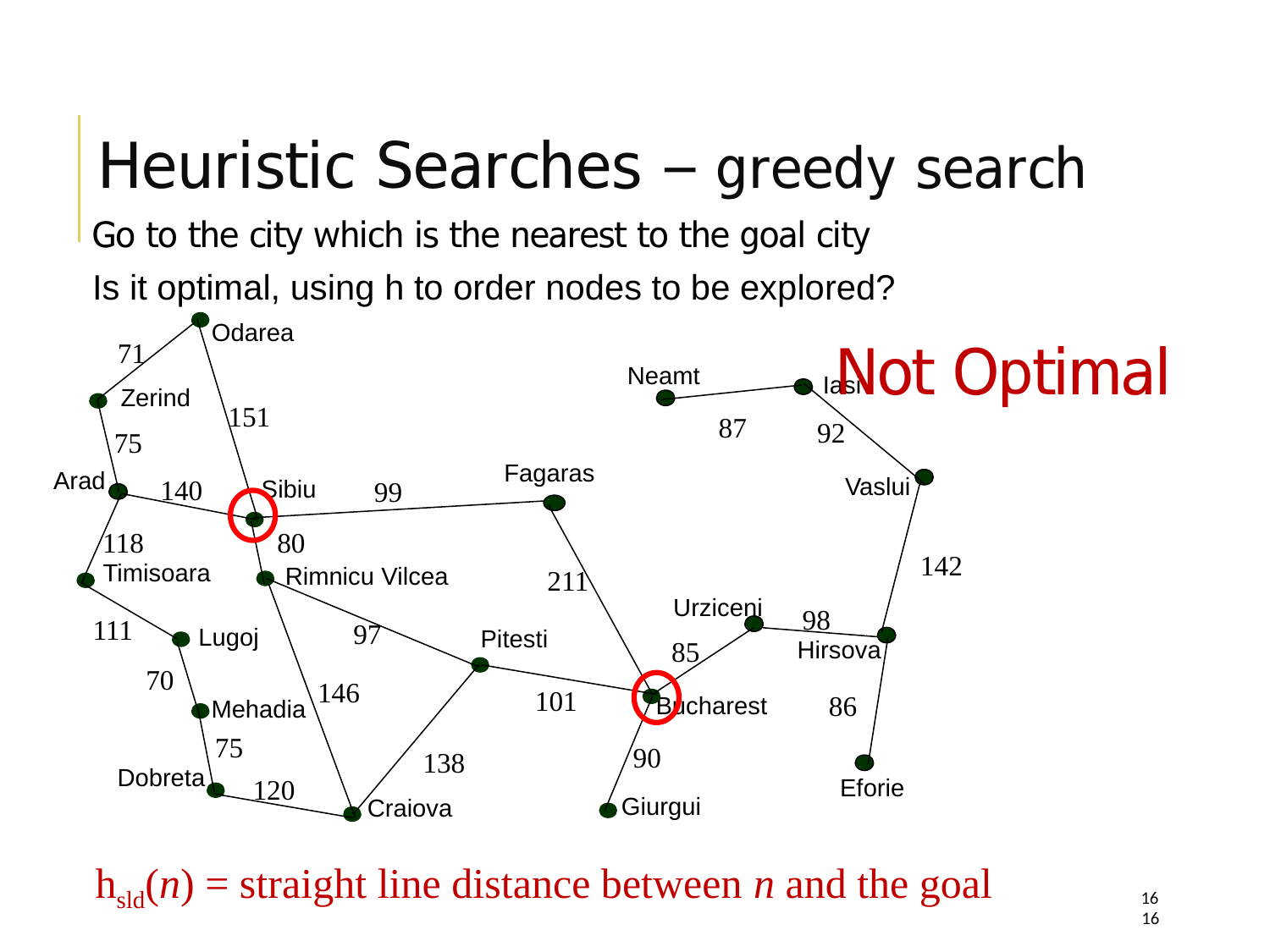

# Heuristic Searches – greedy search
Go to the city which is the nearest to the goal city
Is it optimal, using h to order nodes to be explored?
Odarea

Neamt

Iasi

Zerind

Fagaras

Arad

Vaslui

Sibiu

Timisoara

Rimnicu Vilcea

Urziceni

Lugoj

Pitesti

Hirsova

Bucharest

Mehadia

Eforie
Dobreta

Giurgui

Craiova

Not Optimal
71
151
87
92
75
140
99

80
118
142
211
98
111
97
85
70
146

101
86
75
90
138
120
hsld(n) = straight line distance between n and the goal
16
16